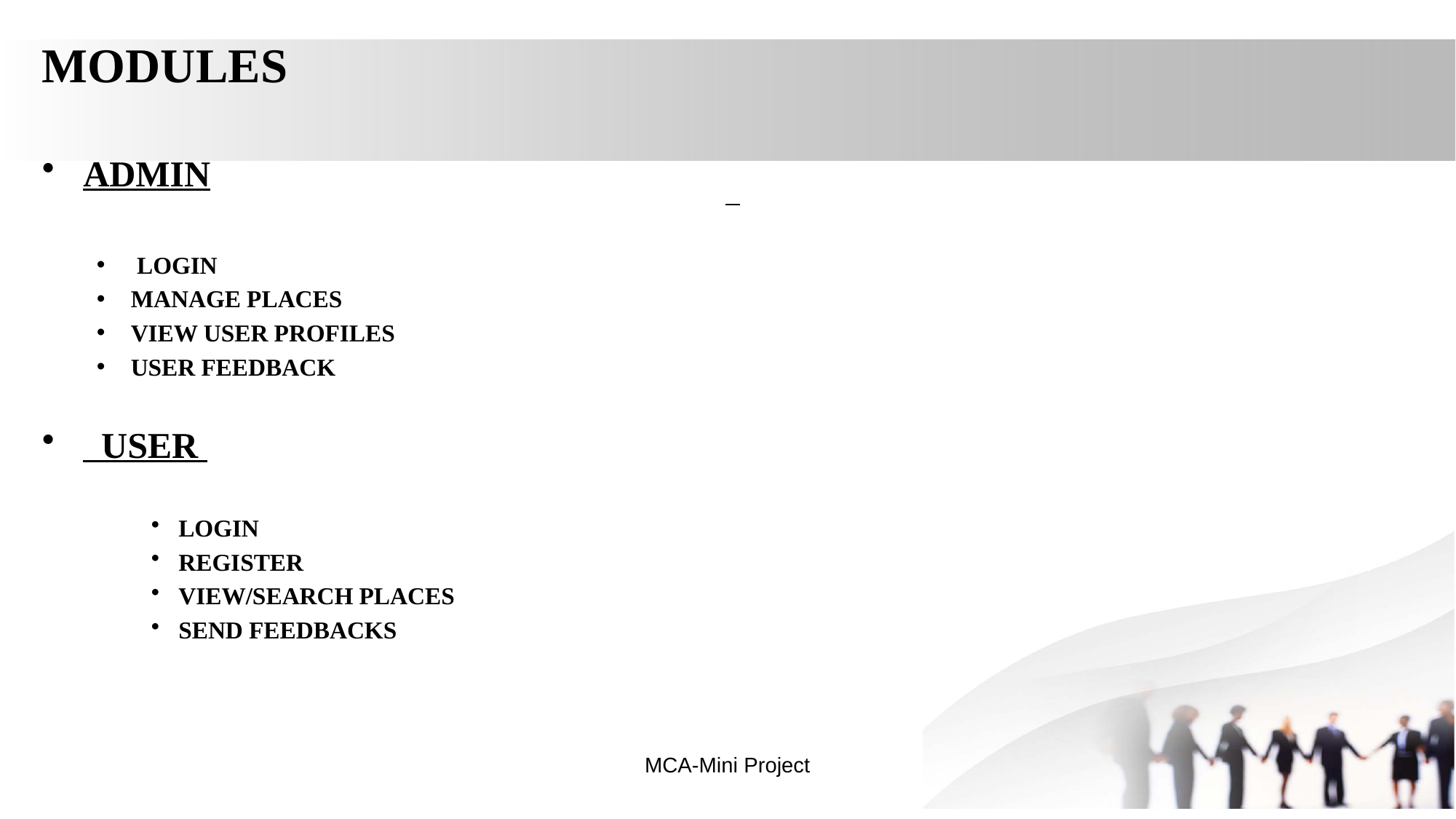

#
MODULES

ADMIN

 LOGIN
MANAGE PLACES
VIEW USER PROFILES
USER FEEDBACK

  USER

LOGIN
REGISTER
VIEW/SEARCH PLACES
SEND FEEDBACKS

MCA-Mini Project
5